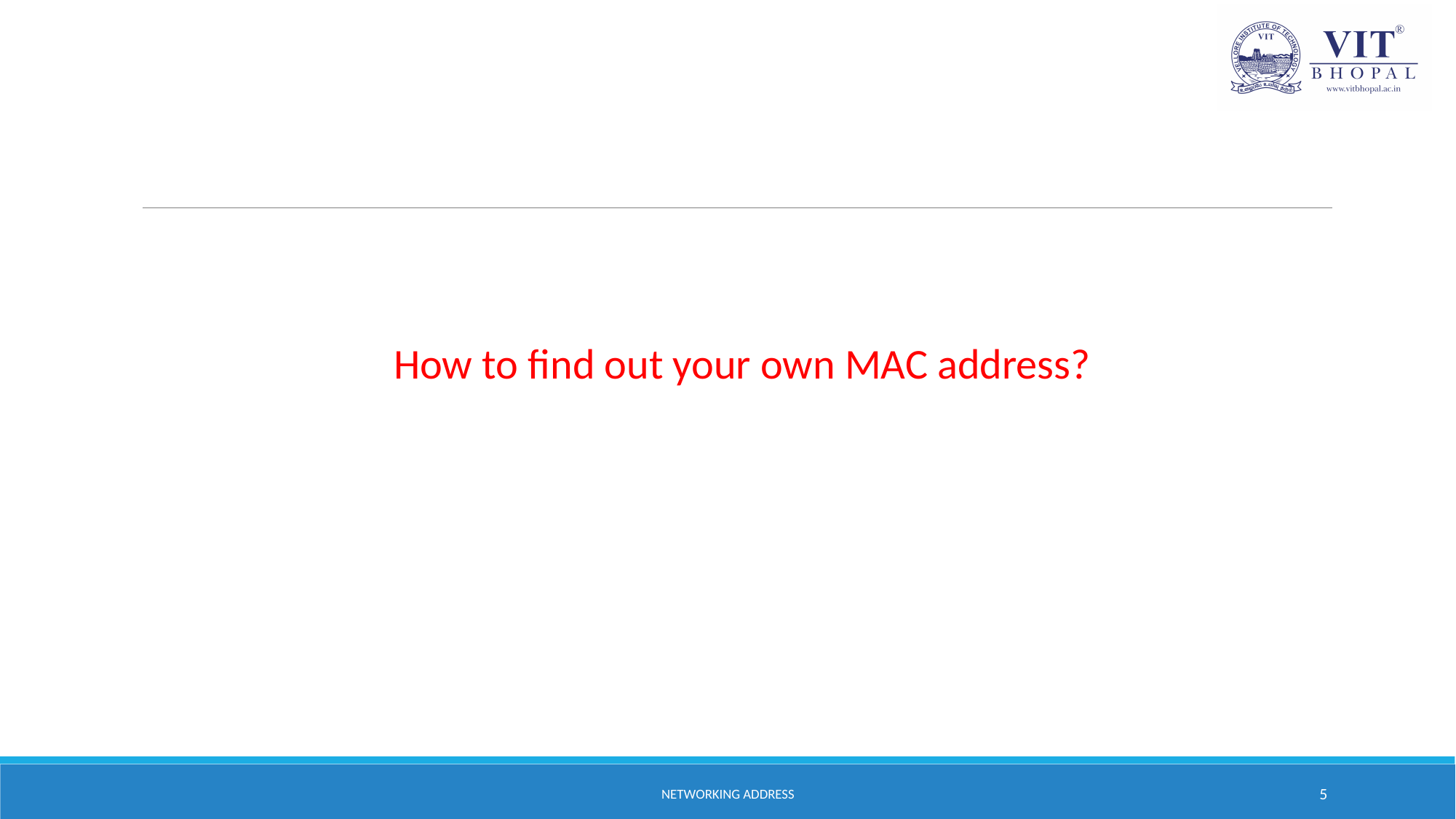

#
How to find out your own MAC address?

Networking Address
5